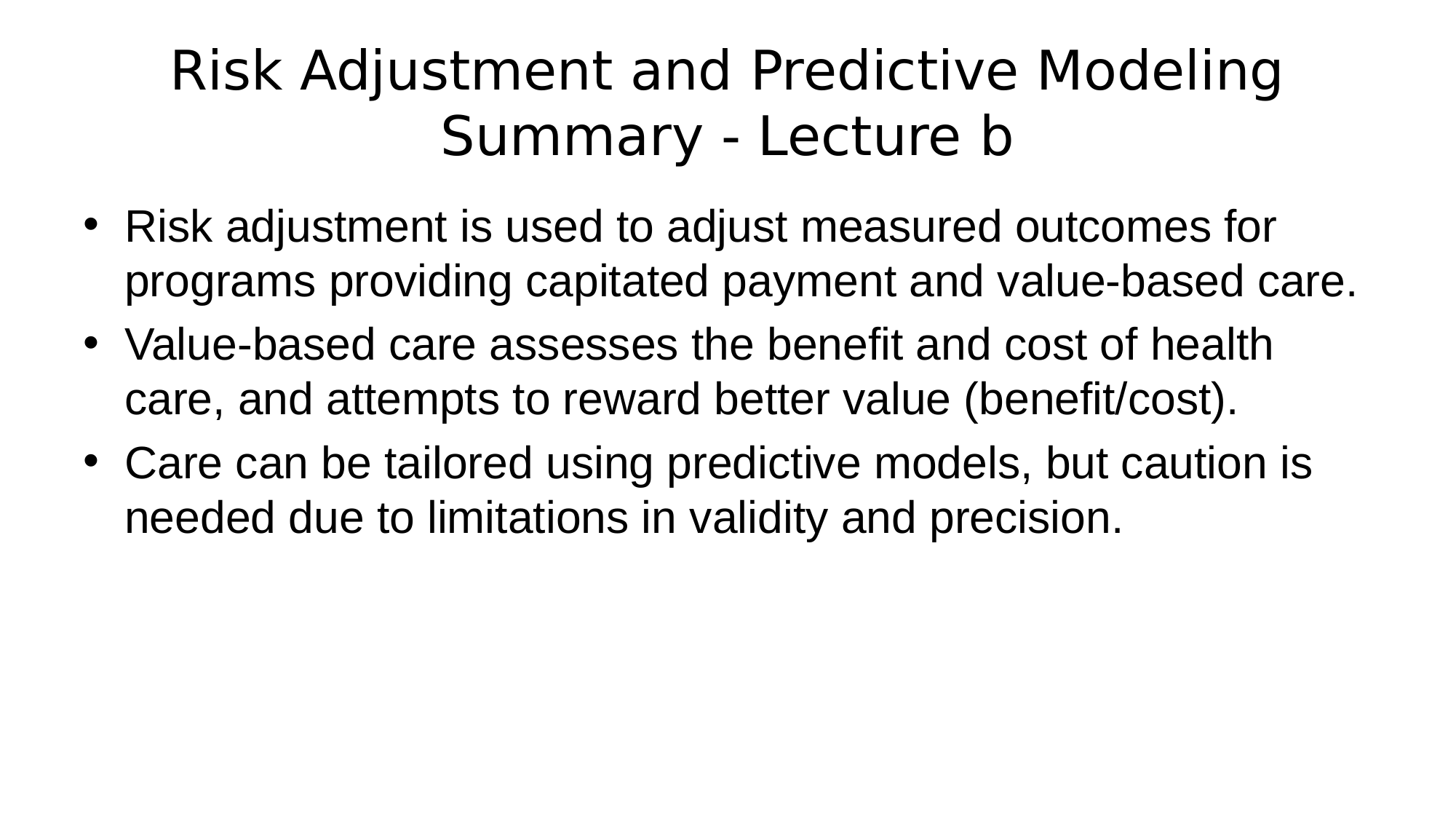

# Risk Adjustment and Predictive Modeling Summary - Lecture b
Risk adjustment is used to adjust measured outcomes for programs providing capitated payment and value-based care.
Value-based care assesses the benefit and cost of health care, and attempts to reward better value (benefit/cost).
Care can be tailored using predictive models, but caution is needed due to limitations in validity and precision.